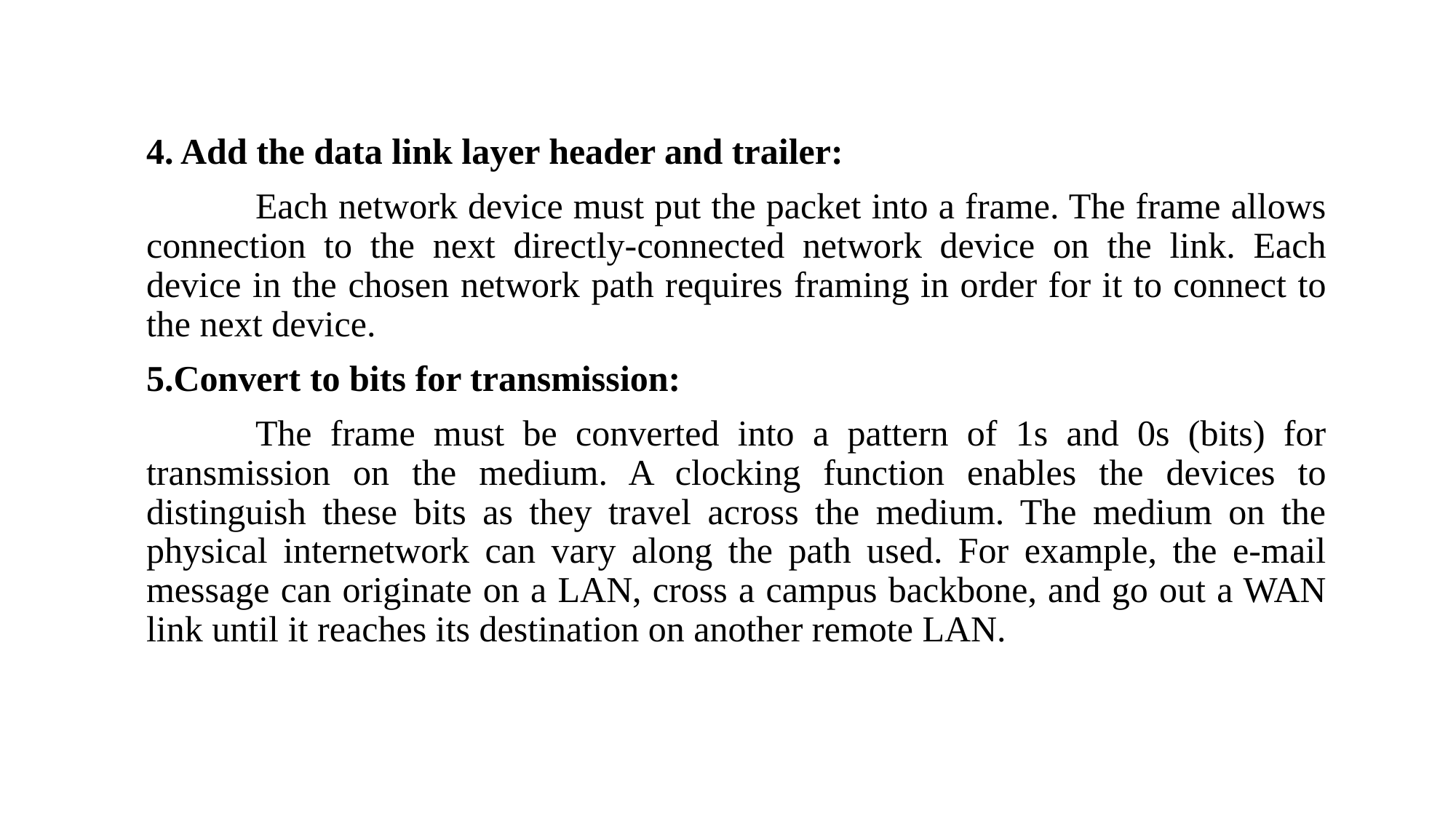

#
4. Add the data link layer header and trailer:
	Each network device must put the packet into a frame. The frame allows connection to the next directly-connected network device on the link. Each device in the chosen network path requires framing in order for it to connect to the next device.
5.Convert to bits for transmission:
	The frame must be converted into a pattern of 1s and 0s (bits) for transmission on the medium. A clocking function enables the devices to distinguish these bits as they travel across the medium. The medium on the physical internetwork can vary along the path used. For example, the e-mail message can originate on a LAN, cross a campus backbone, and go out a WAN link until it reaches its destination on another remote LAN.